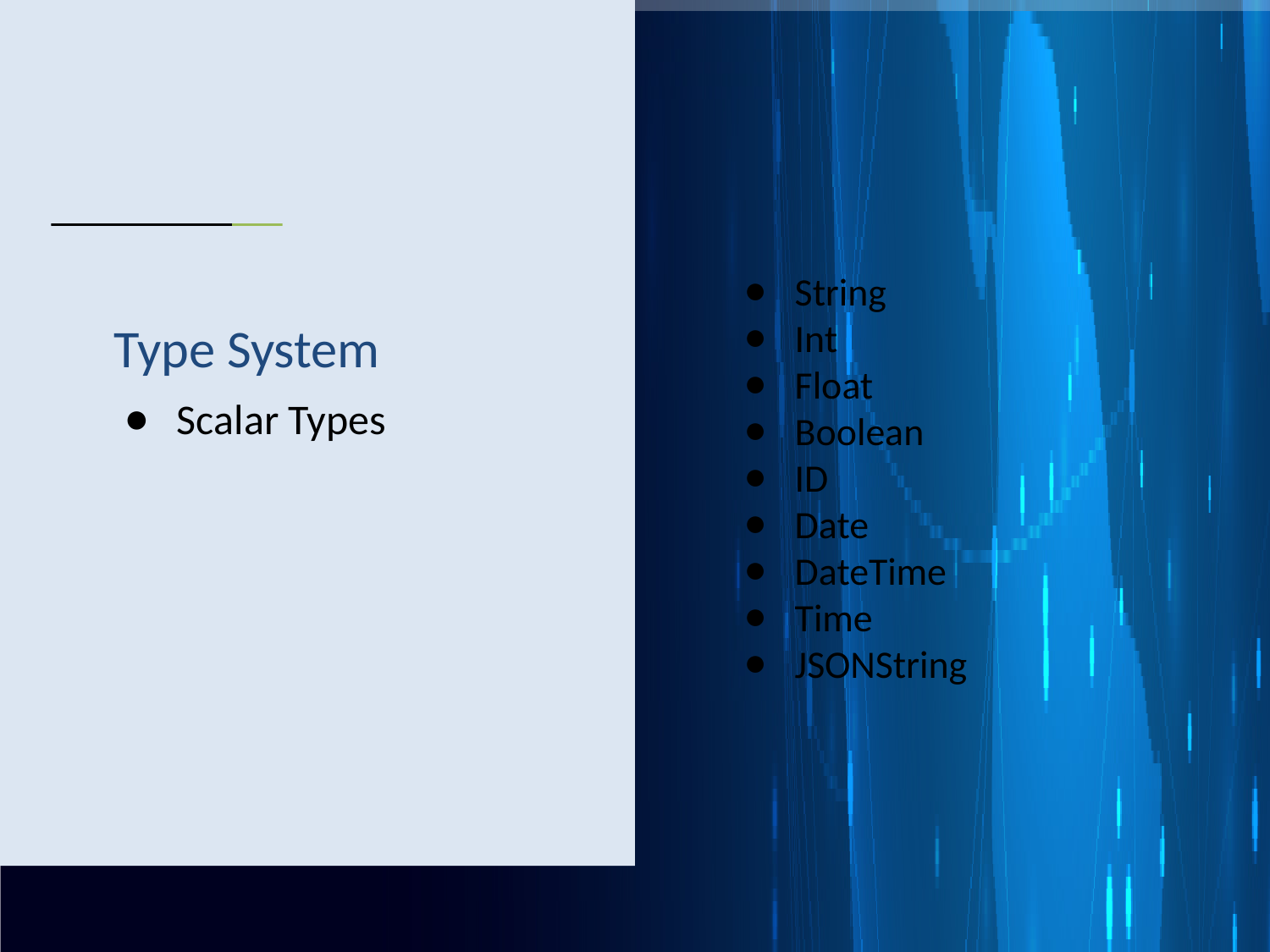

String
Int
Float
Boolean
ID
Date
DateTime
Time
JSONString
# Type System
Scalar Types